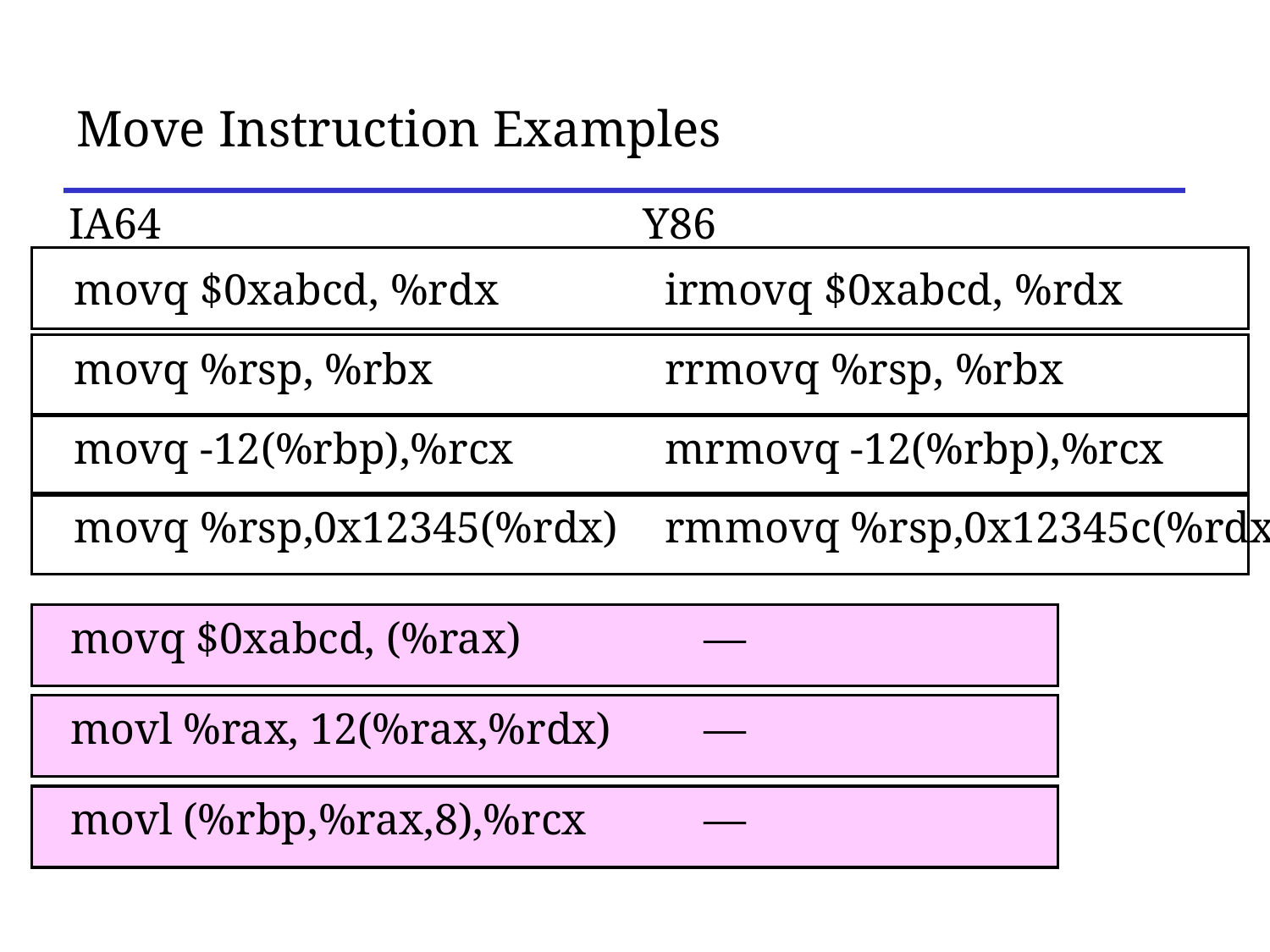

# Move Instruction Examples
IA64
Y86

movq $0xabcd, %rdx
irmovq $0xabcd, %rdx

movq %rsp, %rbx
rrmovq %rsp, %rbx

movq -12(%rbp),%rcx
mrmovq -12(%rbp),%rcx

movq %rsp,0x12345(%rdx)
rmmovq %rsp,0x12345c(%rdx)
movq $0xabcd, (%rax)
	—

movl %rax, 12(%rax,%rdx)
	—

movl (%rbp,%rax,8),%rcx
	—